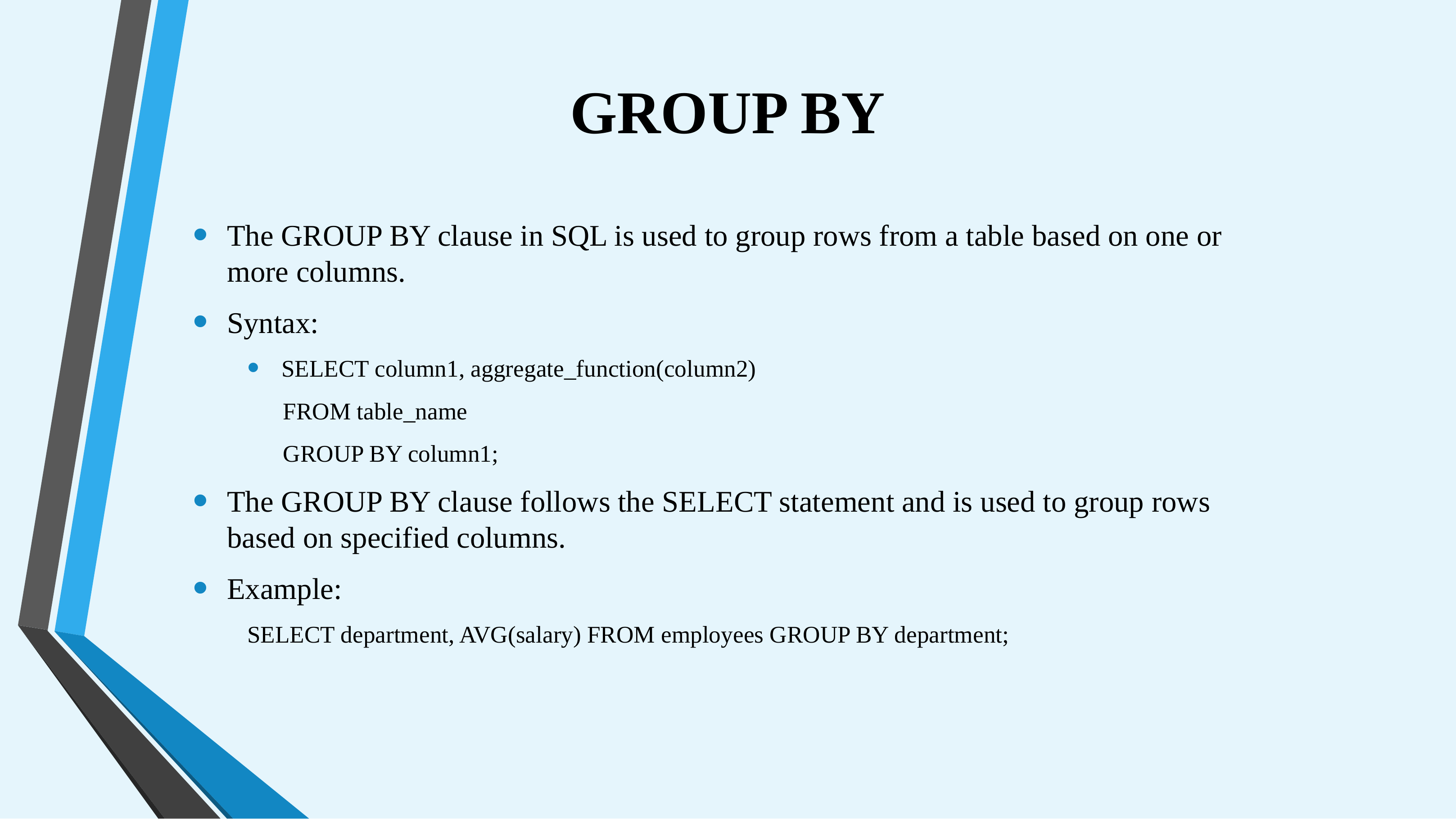

# GROUP BY
The GROUP BY clause in SQL is used to group rows from a table based on one or more columns.
Syntax:
SELECT column1, aggregate_function(column2)
      FROM table_name
      GROUP BY column1;
The GROUP BY clause follows the SELECT statement and is used to group rows based on specified columns.
Example:
SELECT department, AVG(salary) FROM employees GROUP BY department;